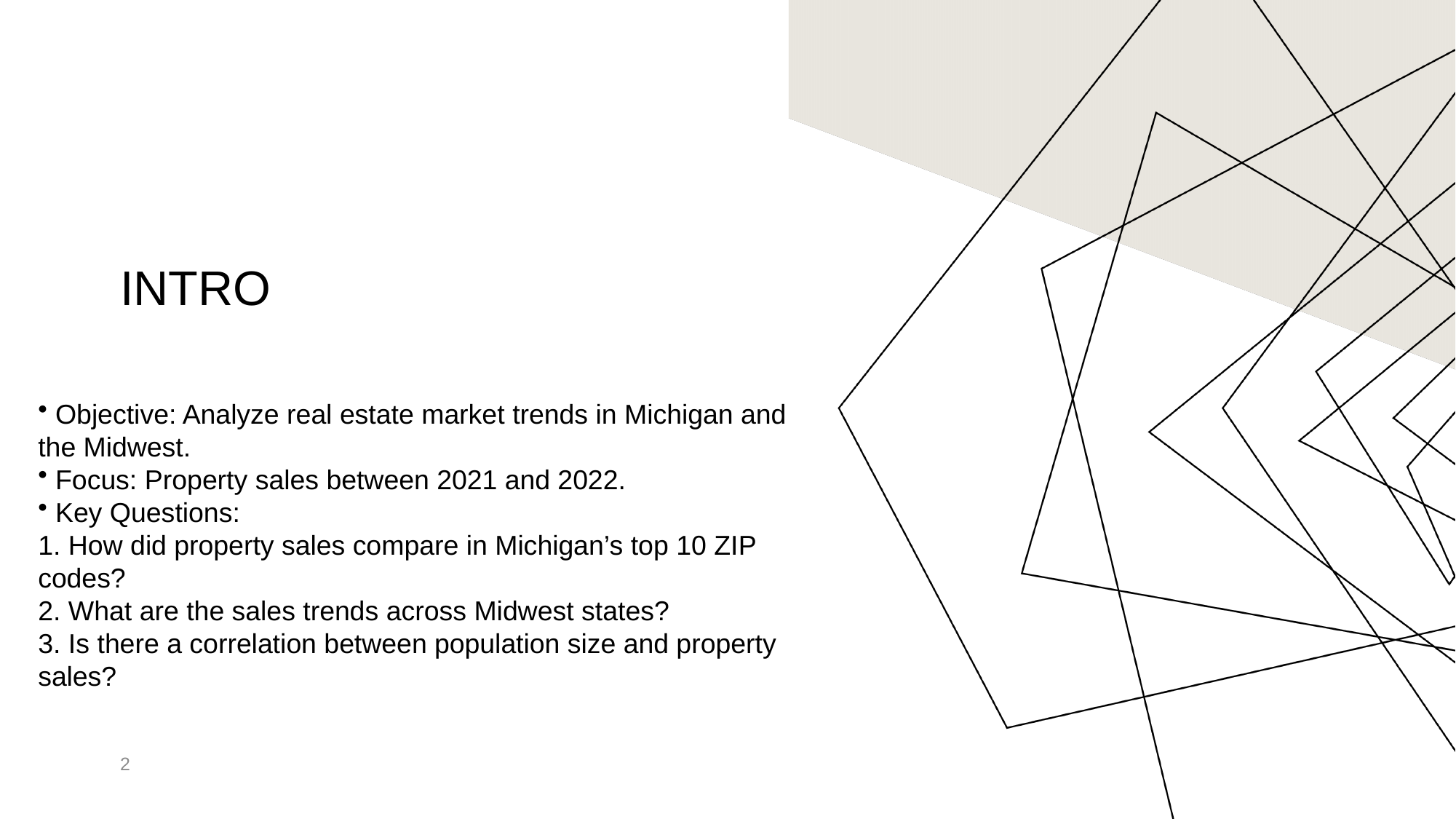

# Intro

 Objective: Analyze real estate market trends in Michigan and the Midwest.
 Focus: Property sales between 2021 and 2022.
 Key Questions:
 How did property sales compare in Michigan’s top 10 ZIP codes?
 What are the sales trends across Midwest states?
 Is there a correlation between population size and property sales?

2